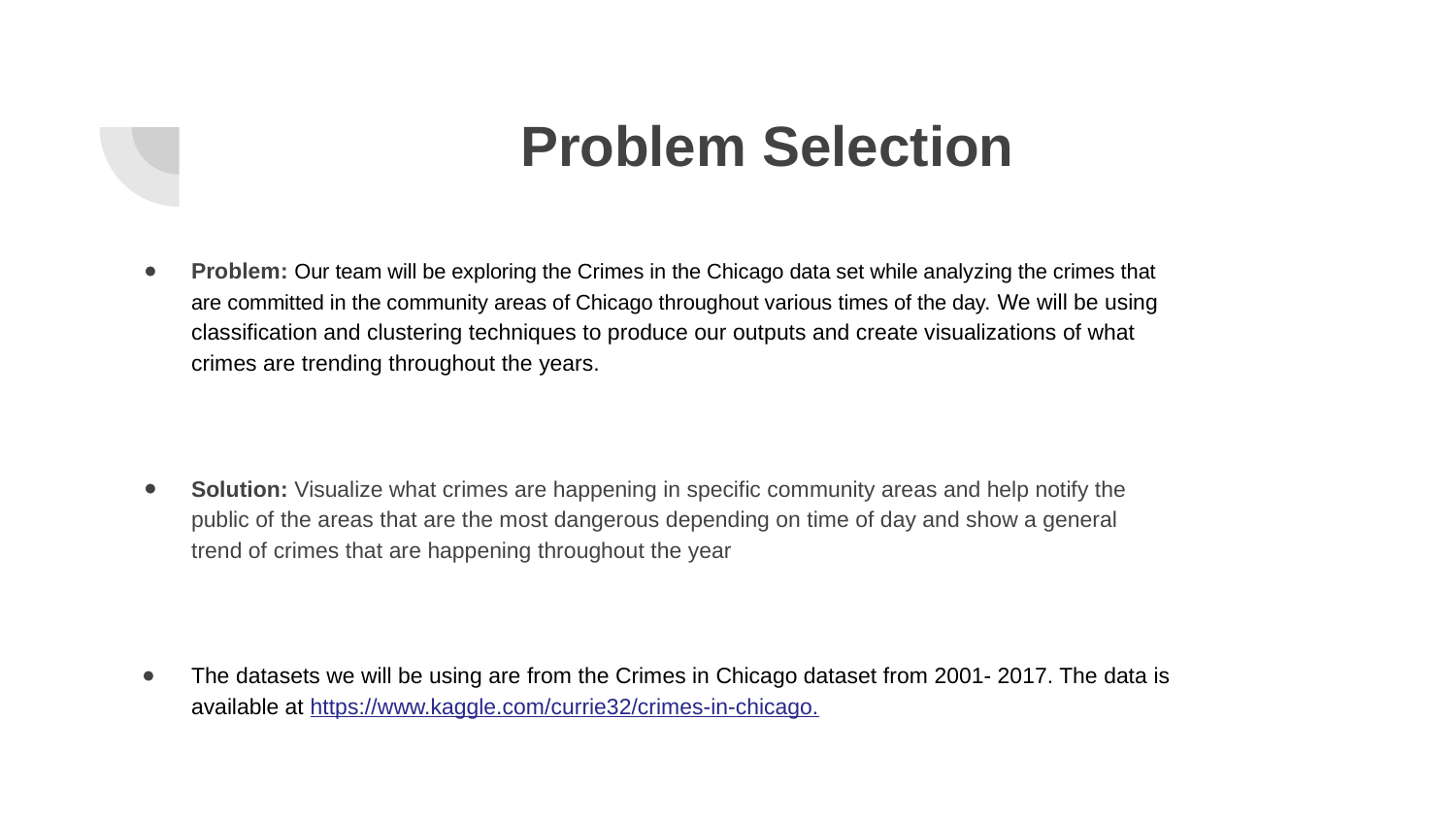

# Problem Selection
Problem: Our team will be exploring the Crimes in the Chicago data set while analyzing the crimes that are committed in the community areas of Chicago throughout various times of the day. We will be using classification and clustering techniques to produce our outputs and create visualizations of what crimes are trending throughout the years.

Solution: Visualize what crimes are happening in specific community areas and help notify the public of the areas that are the most dangerous depending on time of day and show a general trend of crimes that are happening throughout the year

The datasets we will be using are from the Crimes in Chicago dataset from 2001- 2017. The data is available at https://www.kaggle.com/currie32/crimes-in-chicago.